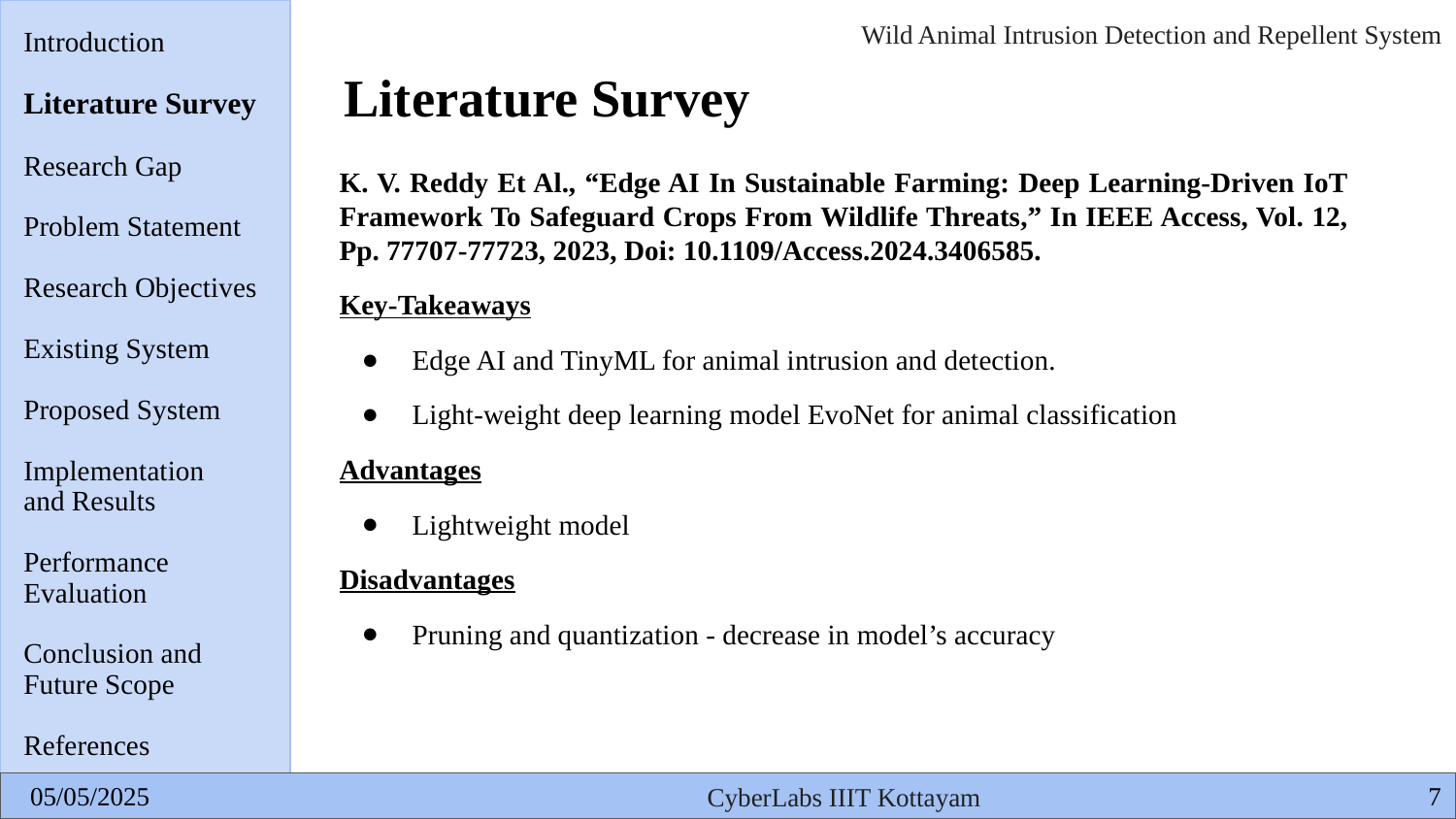

Introduction

Literature Survey

Research Gap

Problem Statement

Research Objectives

Existing System

Proposed System

Implementation
and Results

Performance
Evaluation

Conclusion and
Future Scope

References

# Literature Survey

K. V. Reddy Et Al., “Edge AI In Sustainable Farming: Deep Learning-Driven IoT Framework To Safeguard Crops From Wildlife Threats,” In IEEE Access, Vol. 12, Pp. 77707-77723, 2023, Doi: 10.1109/Access.2024.3406585.
Key-Takeaways
Edge AI and TinyML for animal intrusion and detection.
Light-weight deep learning model EvoNet for animal classification
Advantages
Lightweight model
Disadvantages
Pruning and quantization - decrease in model’s accuracy

7